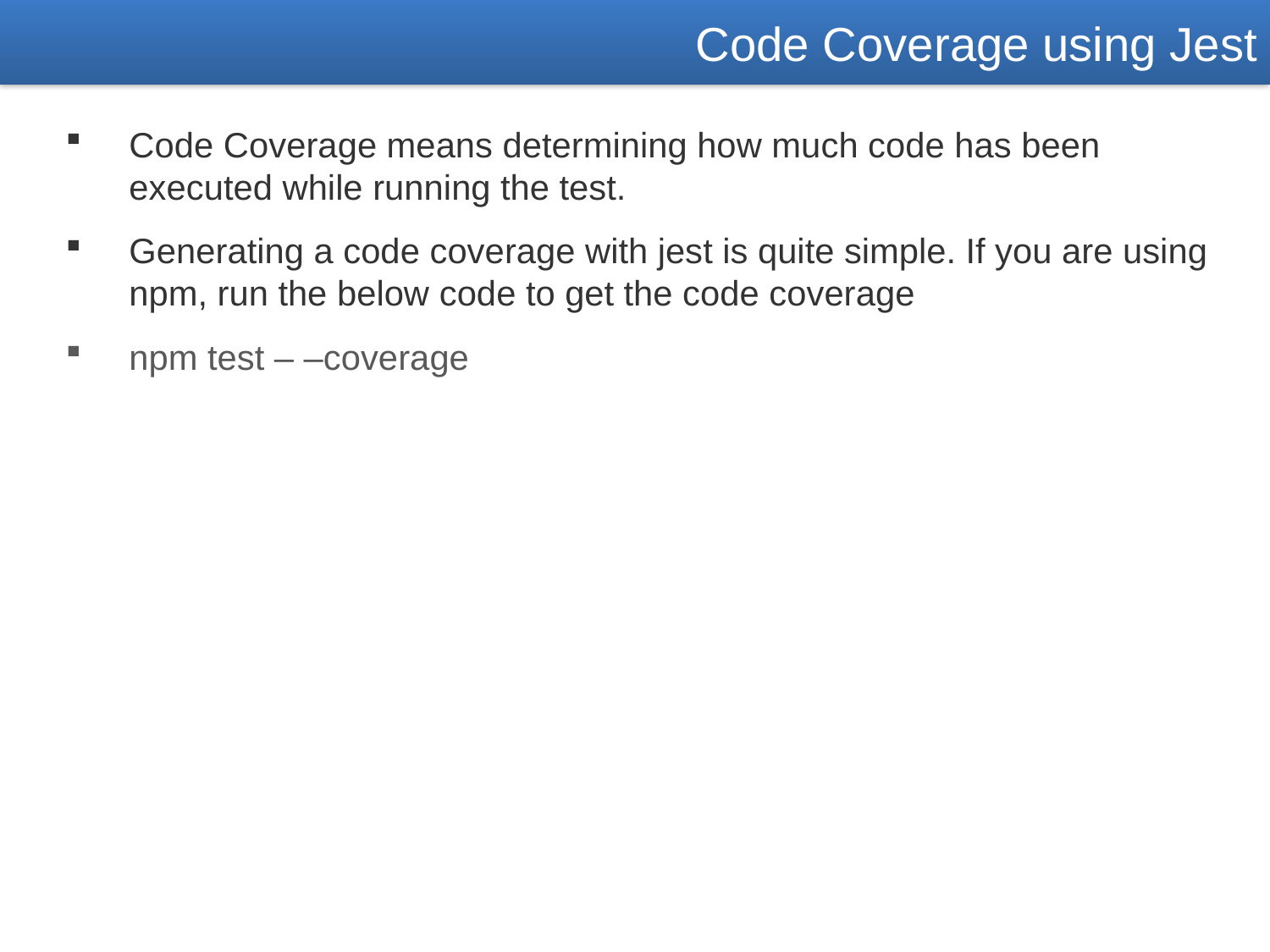

Code Coverage using Jest
Code Coverage means determining how much code has been executed while running the test.
Generating a code coverage with jest is quite simple. If you are using npm, run the below code to get the code coverage
npm test – –coverage